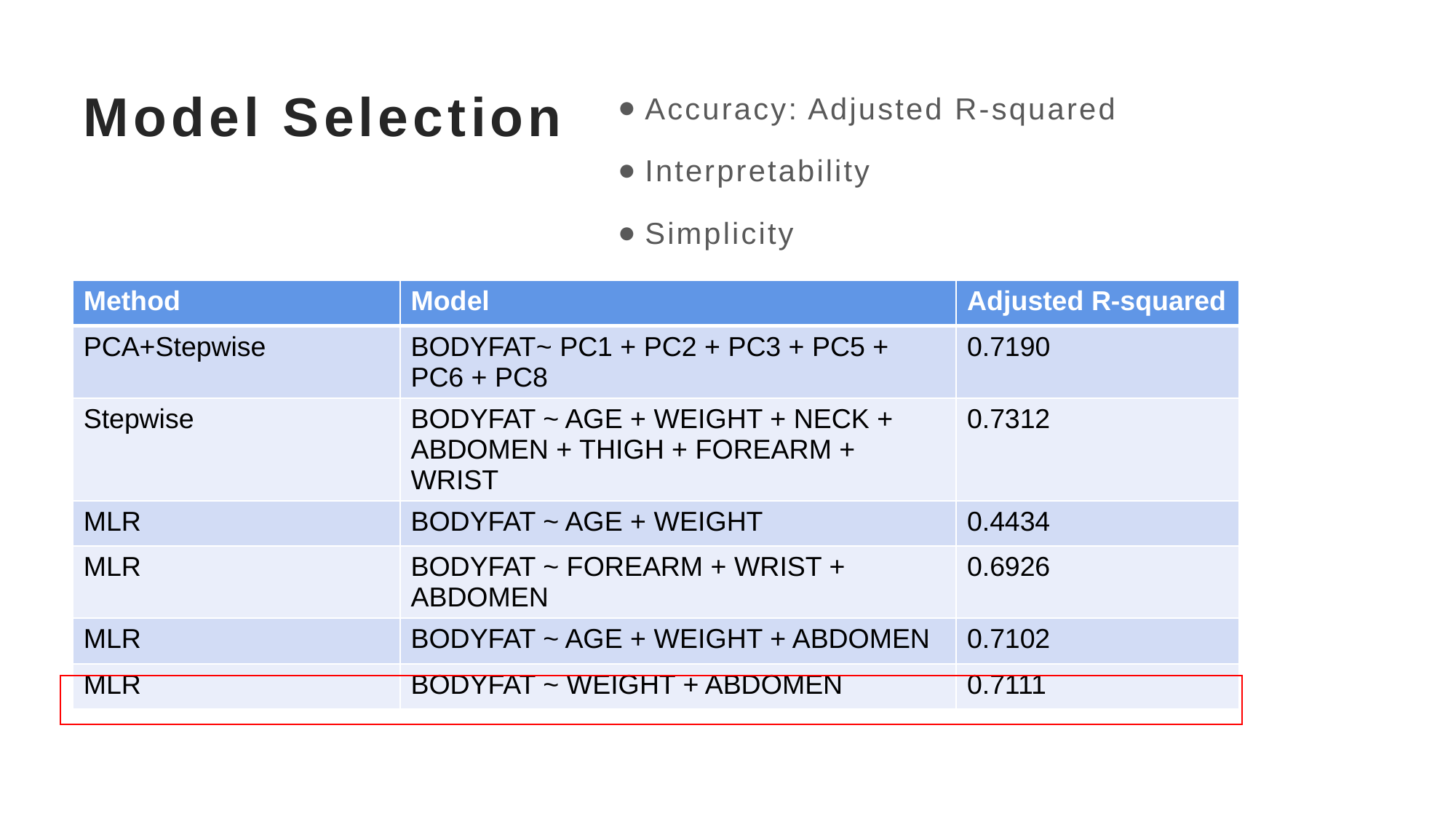

Accuracy: Adjusted R-squared
Interpretability
Simplicity
# Model Selection
| Method | Model | Adjusted R-squared |
| --- | --- | --- |
| PCA+Stepwise | BODYFAT~ PC1 + PC2 + PC3 + PC5 + PC6 + PC8 | 0.7190 |
| Stepwise | BODYFAT ~ AGE + WEIGHT + NECK + ABDOMEN + THIGH + FOREARM + WRIST | 0.7312 |
| MLR | BODYFAT ~ AGE + WEIGHT | 0.4434 |
| MLR | BODYFAT ~ FOREARM + WRIST + ABDOMEN | 0.6926 |
| MLR | BODYFAT ~ AGE + WEIGHT + ABDOMEN | 0.7102 |
| MLR | BODYFAT ~ WEIGHT + ABDOMEN | 0.7111 |